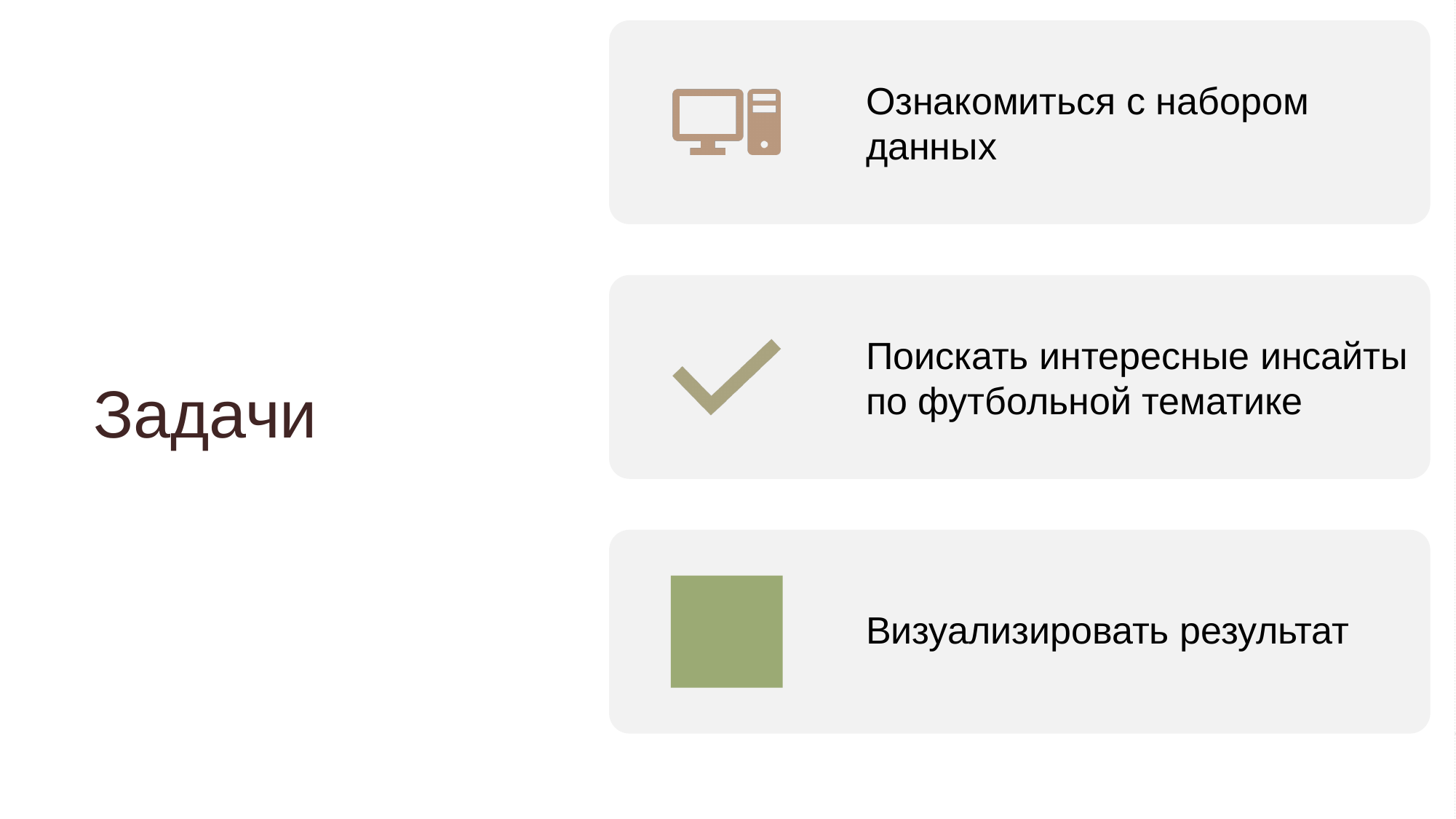

Ознакомиться с набором данных
Поискать интересные инсайты по футбольной тематике
Визуализировать результат
# Задачи